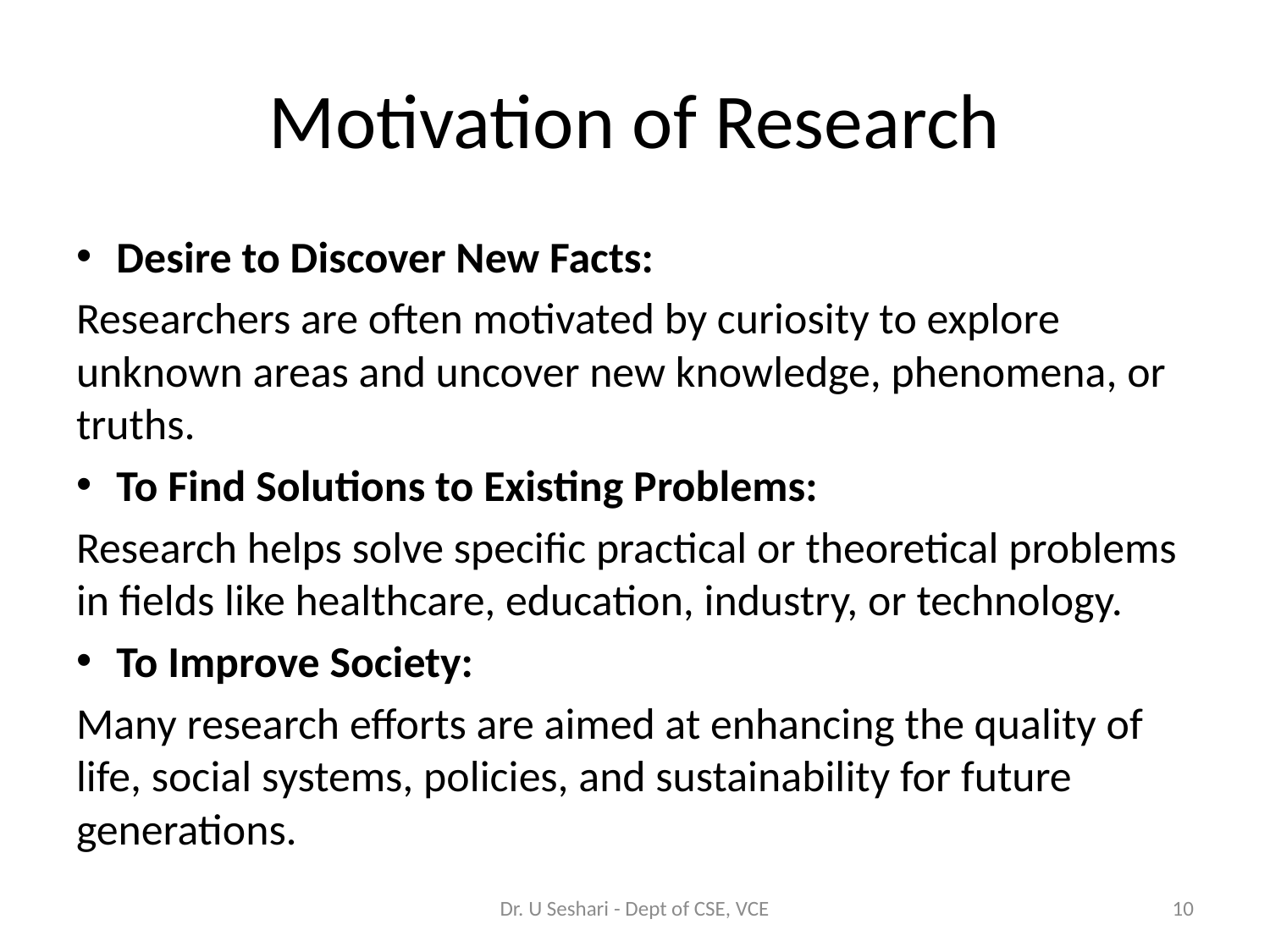

# Motivation of Research
Desire to Discover New Facts:
Researchers are often motivated by curiosity to explore unknown areas and uncover new knowledge, phenomena, or truths.
To Find Solutions to Existing Problems:
Research helps solve specific practical or theoretical problems in fields like healthcare, education, industry, or technology.
To Improve Society:
Many research efforts are aimed at enhancing the quality of life, social systems, policies, and sustainability for future generations.
Dr. U Seshari - Dept of CSE, VCE
10